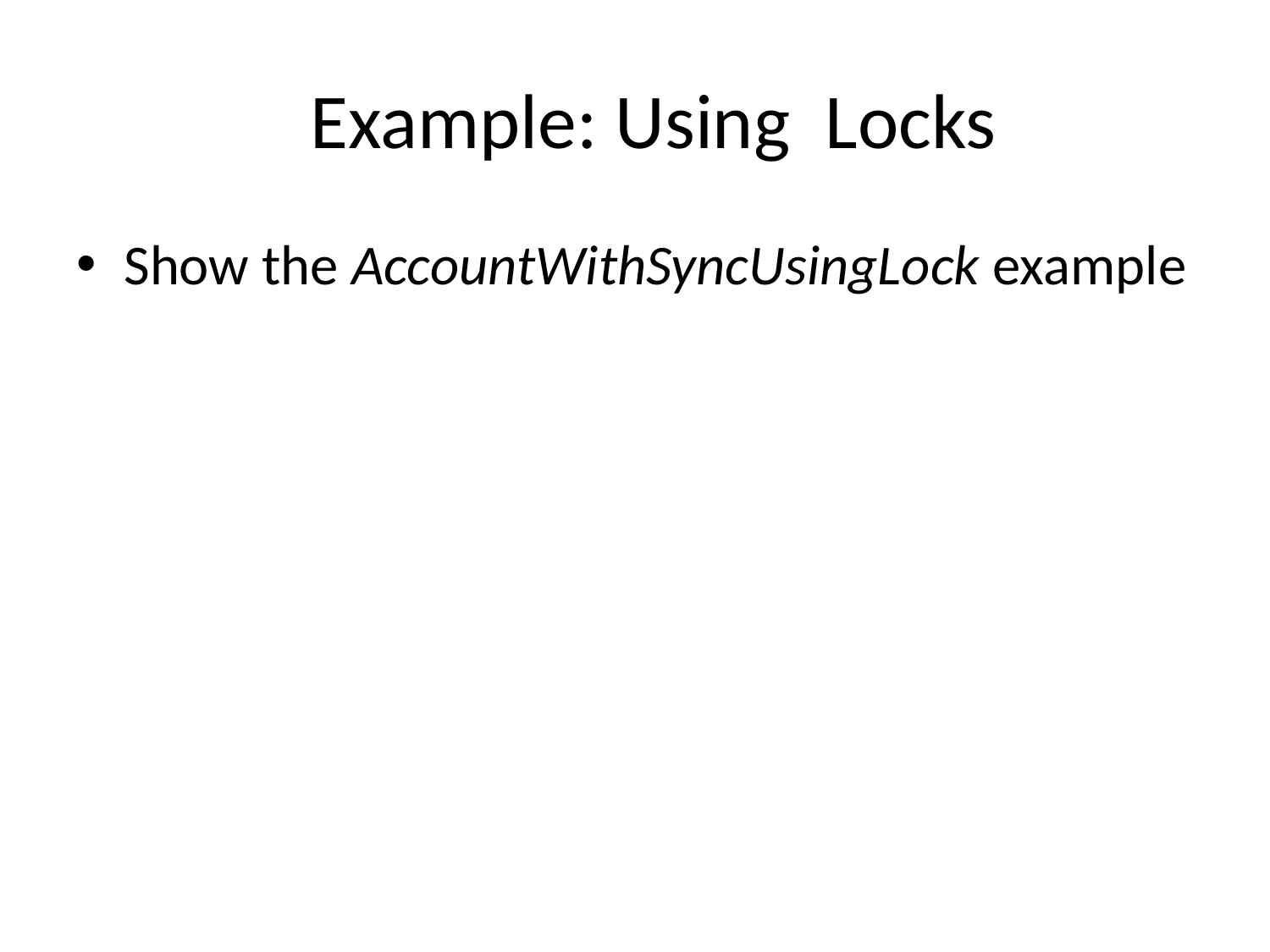

# Example: Using  Locks
Show the AccountWithSyncUsingLock example